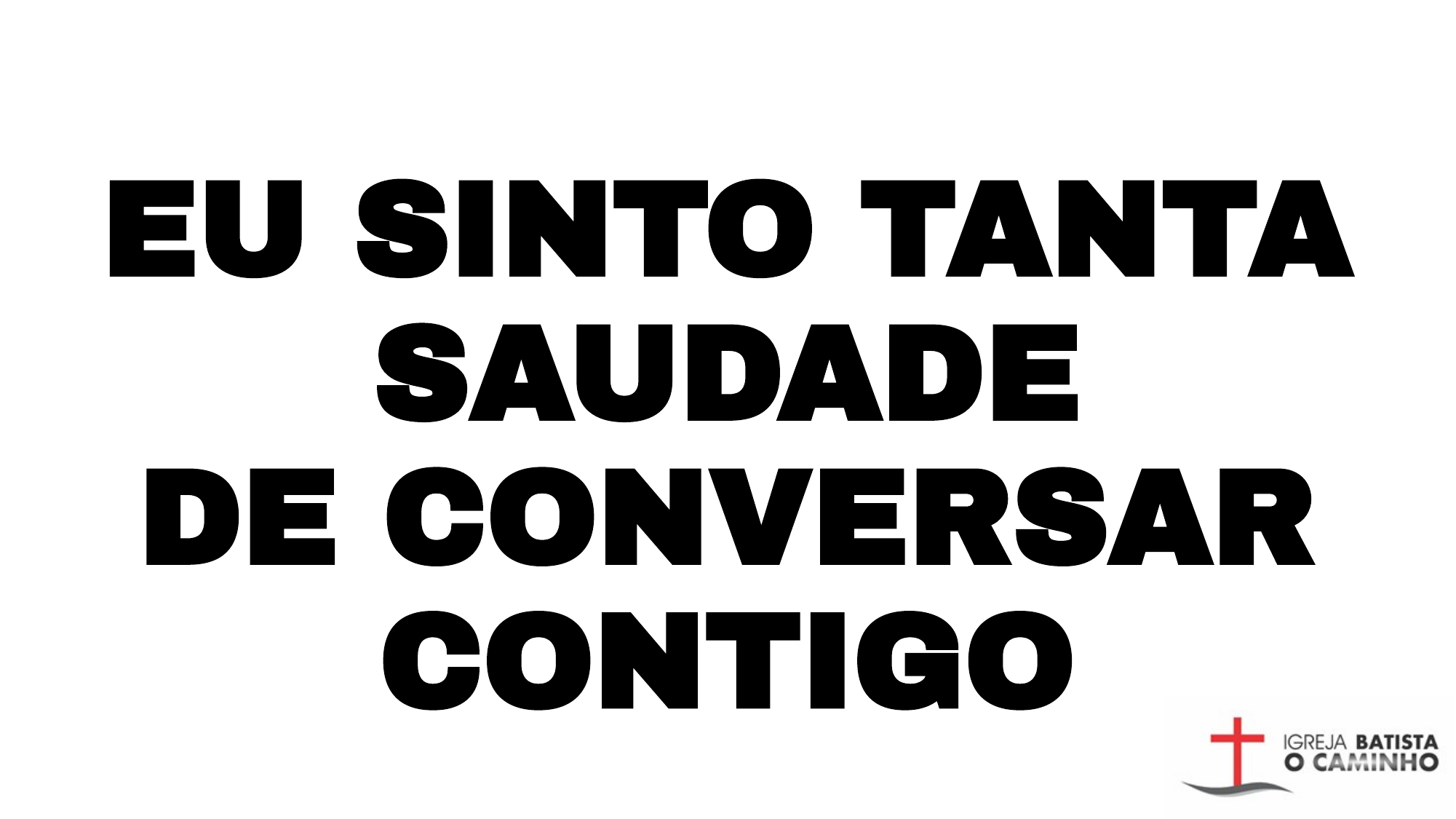

EU SINTO TANTA SAUDADE
DE CONVERSAR CONTIGO